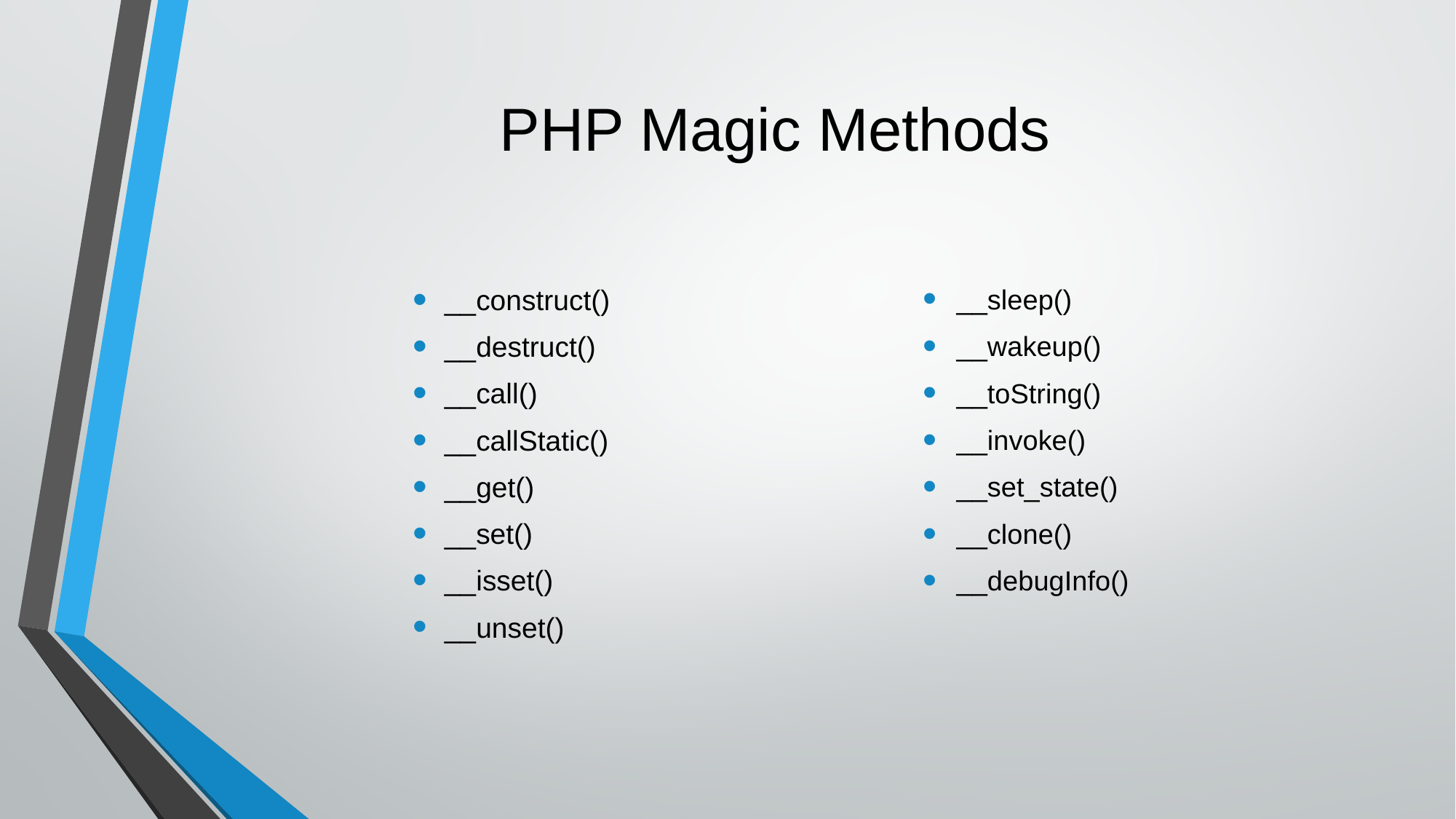

# PHP Magic Methods
__construct()
__destruct()
__call()
__callStatic()
__get()
__set()
__isset()
__unset()
__sleep()
__wakeup()
__toString()
__invoke()
__set_state()
__clone()
__debugInfo()